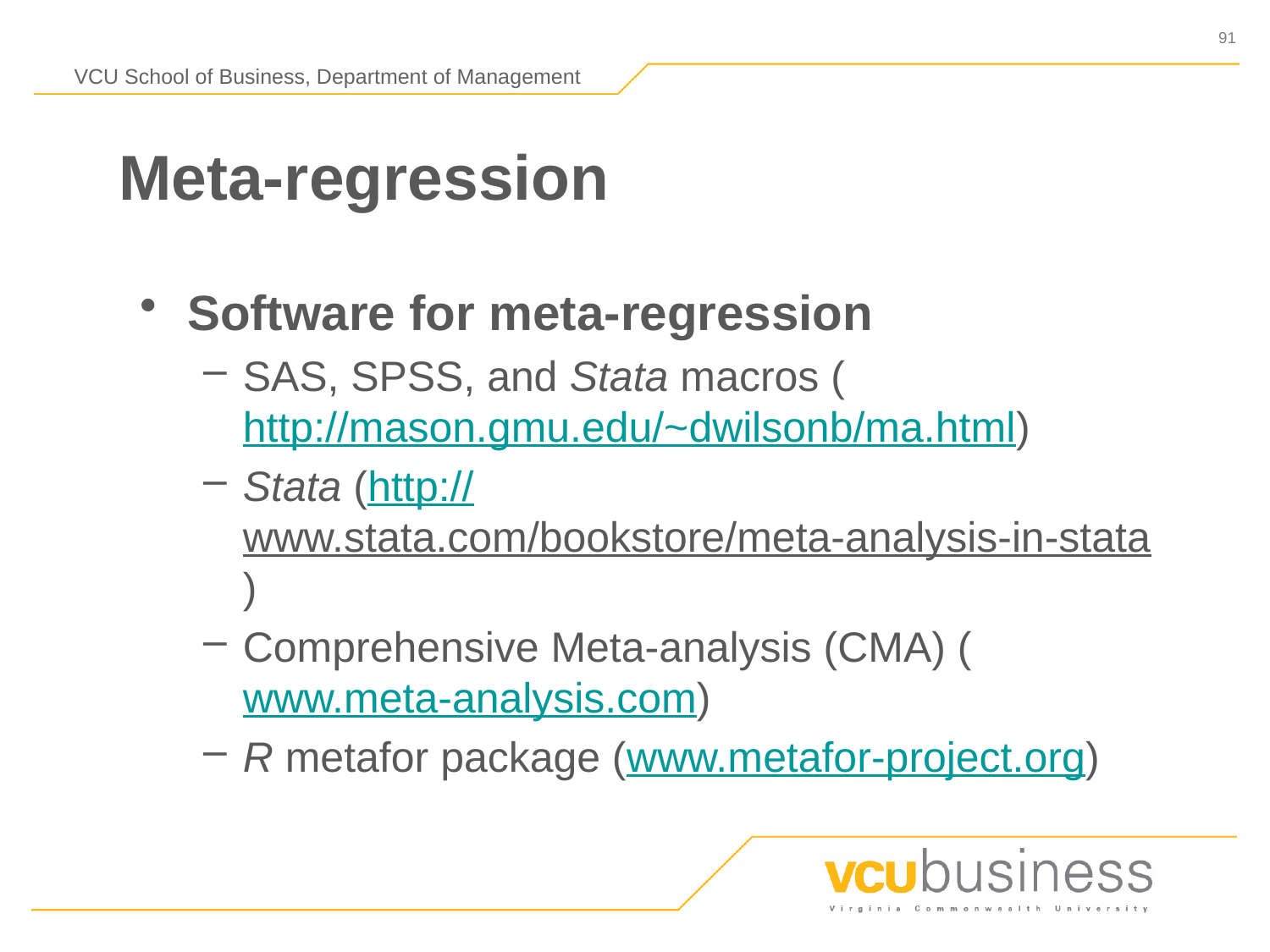

# Meta-regression
Software for meta-regression
SAS, SPSS, and Stata macros (http://mason.gmu.edu/~dwilsonb/ma.html)
Stata (http://www.stata.com/bookstore/meta-analysis-in-stata)
Comprehensive Meta-analysis (CMA) (www.meta-analysis.com)
R metafor package (www.metafor-project.org)